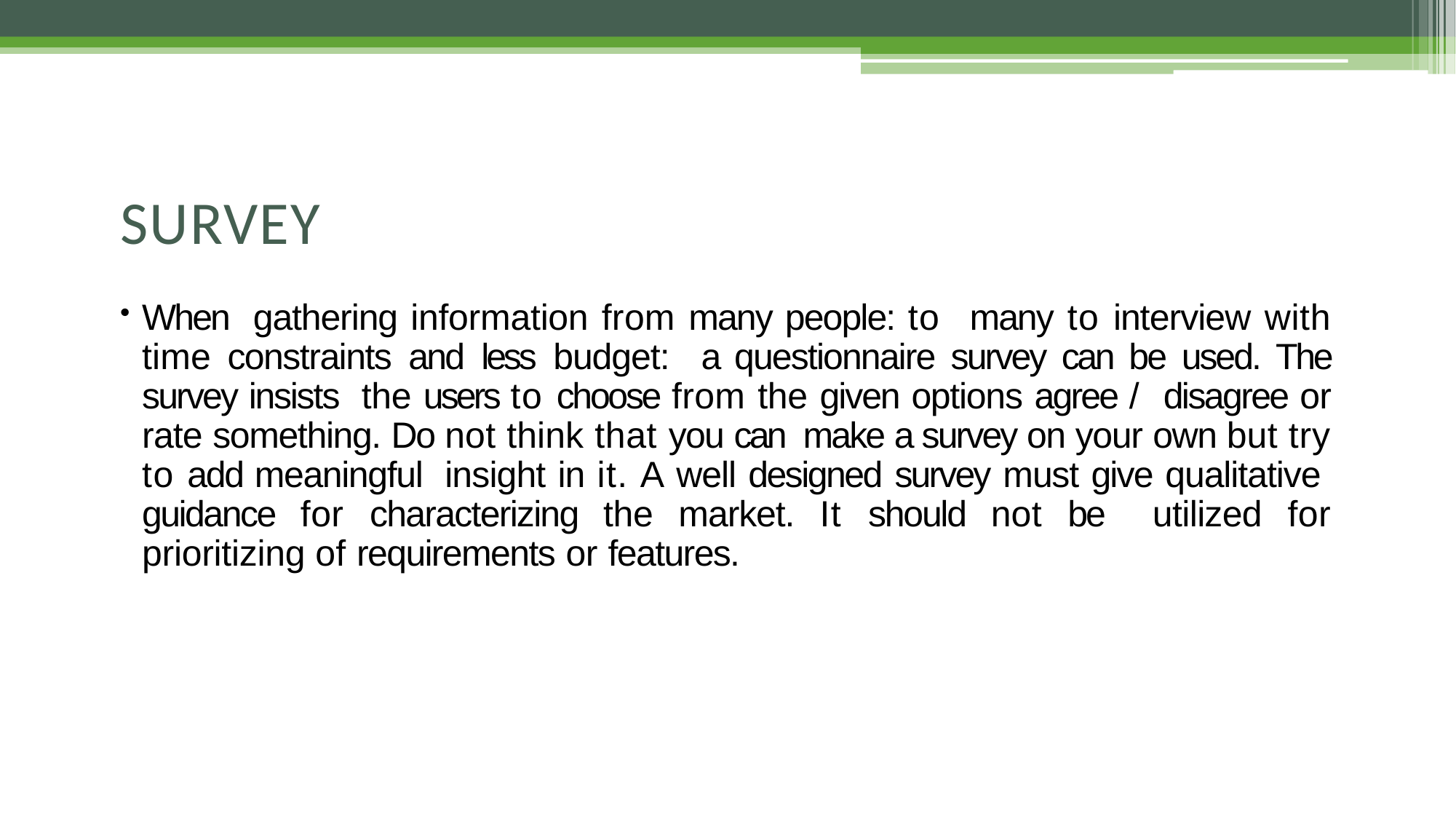

# SURVEY
When gathering information from many people: to  many to interview with time constraints and less budget:  a questionnaire survey can be used. The survey insists  the users to choose from the given options agree /  disagree or rate something. Do not think that you can  make a survey on your own but try to add meaningful  insight in it. A well designed survey must give qualitative  guidance for characterizing the market. It should not be  utilized for prioritizing of requirements or features.